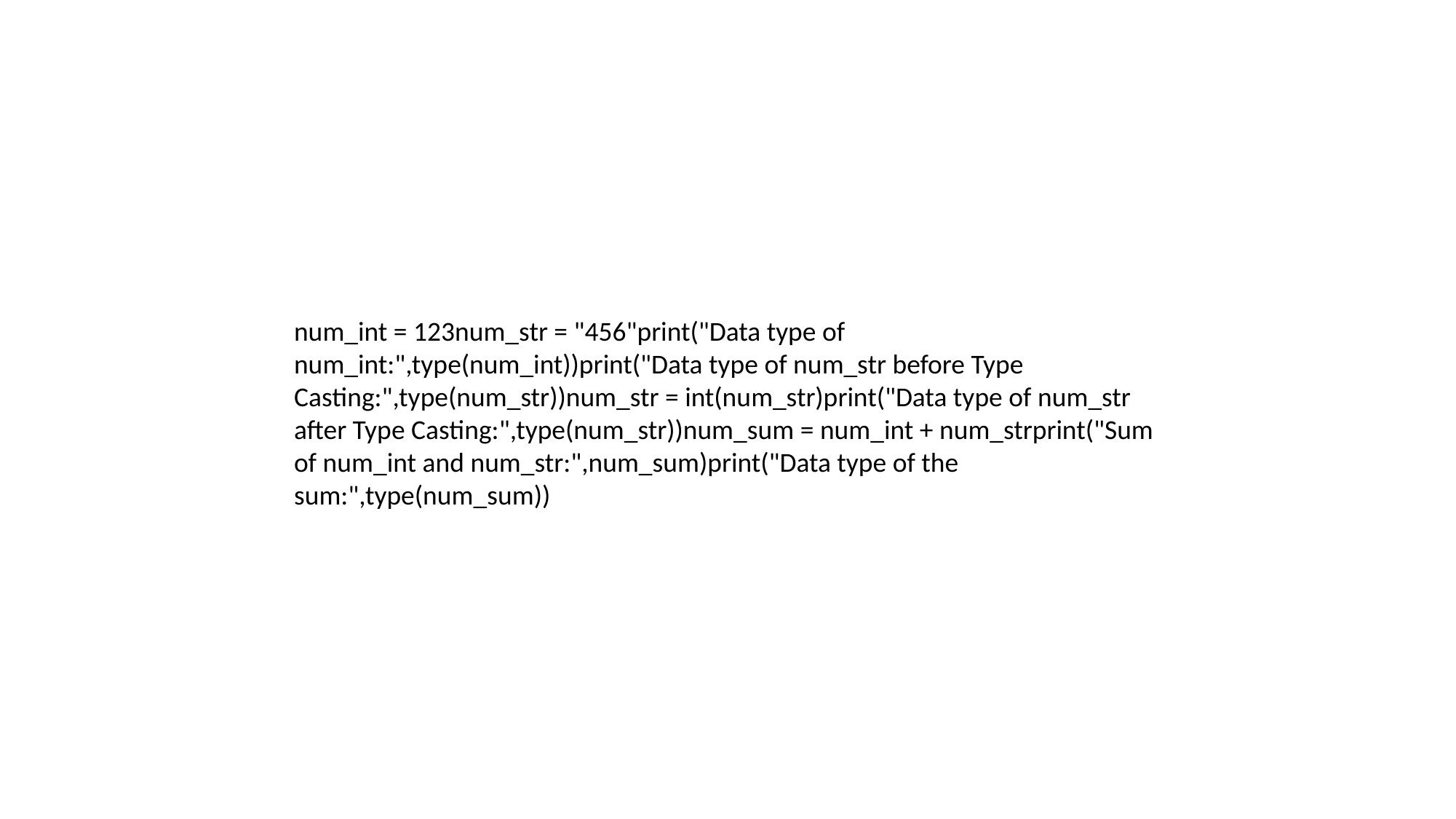

num_int = 123num_str = "456"print("Data type of num_int:",type(num_int))print("Data type of num_str before Type Casting:",type(num_str))num_str = int(num_str)print("Data type of num_str after Type Casting:",type(num_str))num_sum = num_int + num_strprint("Sum of num_int and num_str:",num_sum)print("Data type of the sum:",type(num_sum))